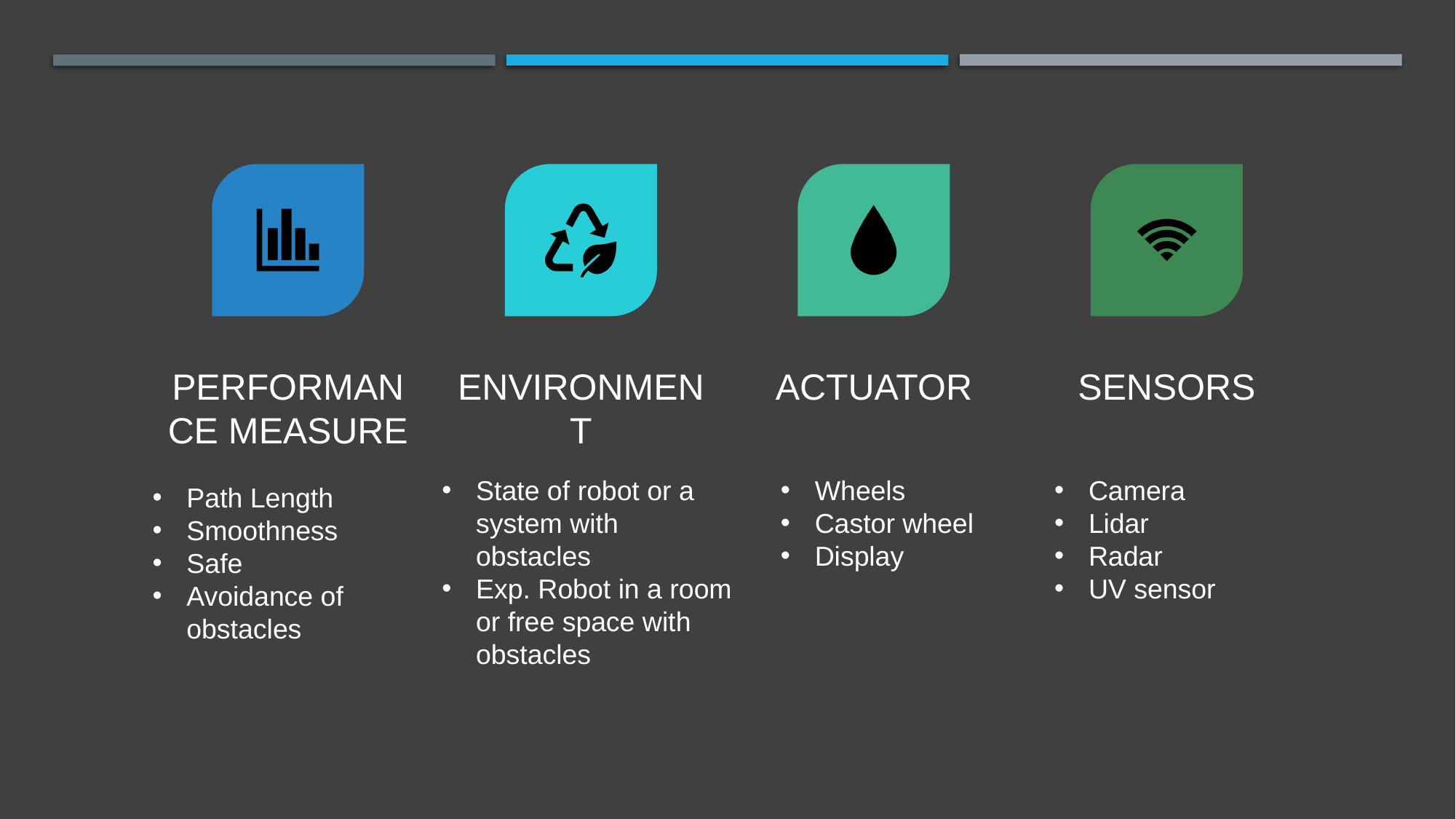

#
Performance measure
Environment
Actuator
Sensors
State of robot or a system with obstacles
Exp. Robot in a room or free space with obstacles
Wheels
Castor wheel
Display
Camera
Lidar
Radar
UV sensor
Path Length
Smoothness
Safe
Avoidance of obstacles